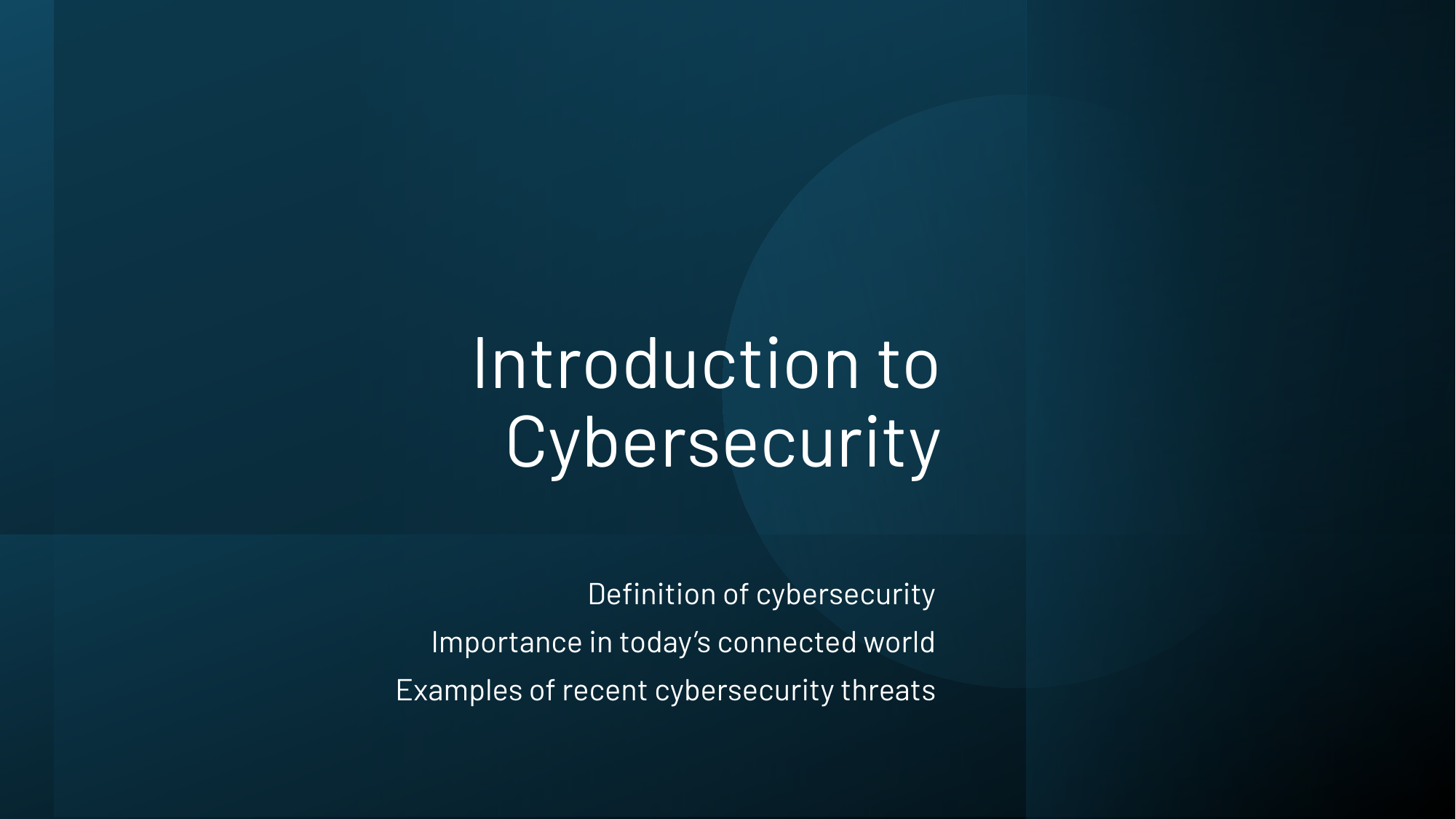

# Introduction to Cybersecurity

Definition of cybersecurity
Importance in today’s connected world
Examples of recent cybersecurity threats